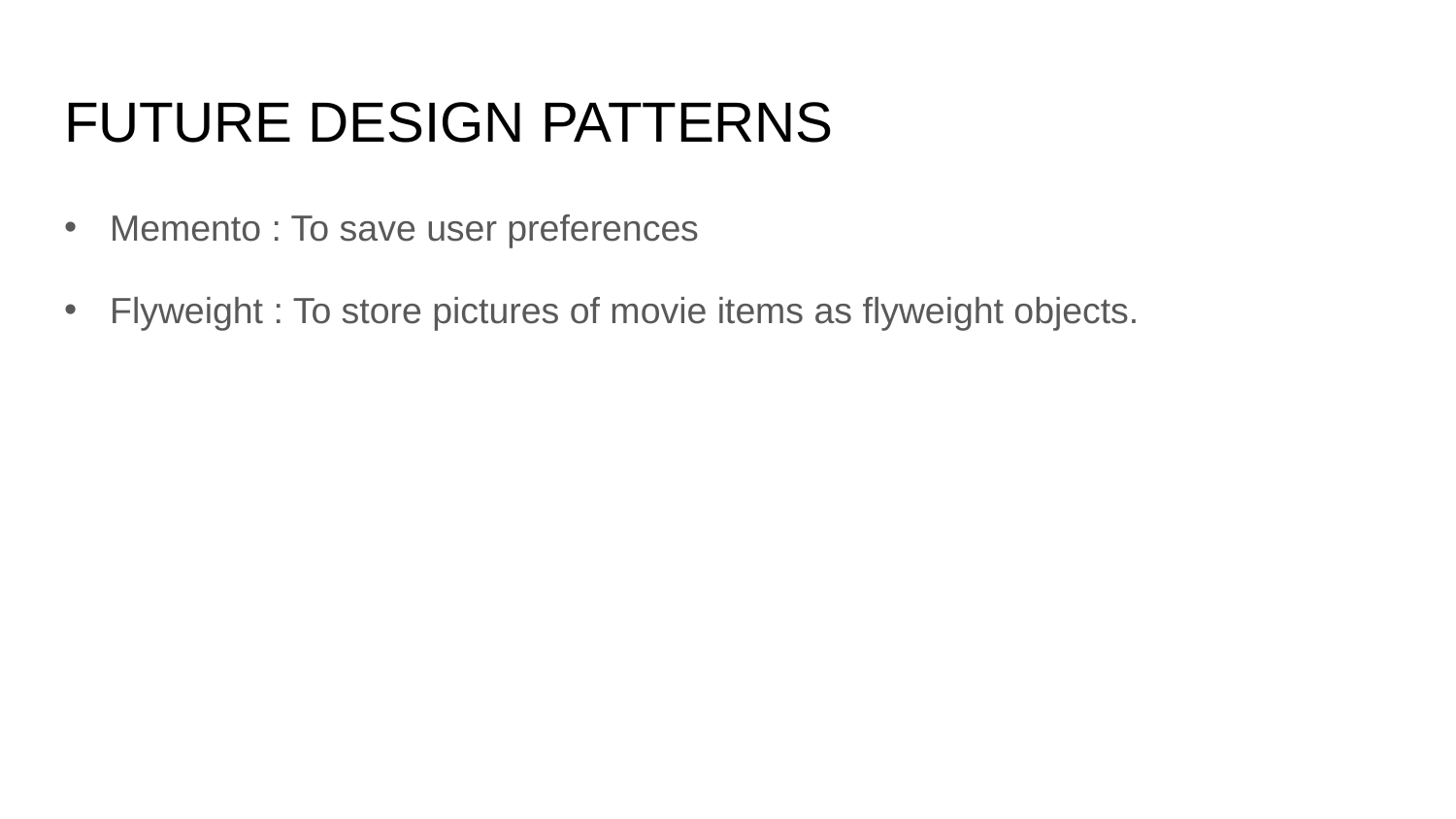

# FUTURE DESIGN PATTERNS
Memento : To save user preferences
Flyweight : To store pictures of movie items as flyweight objects.